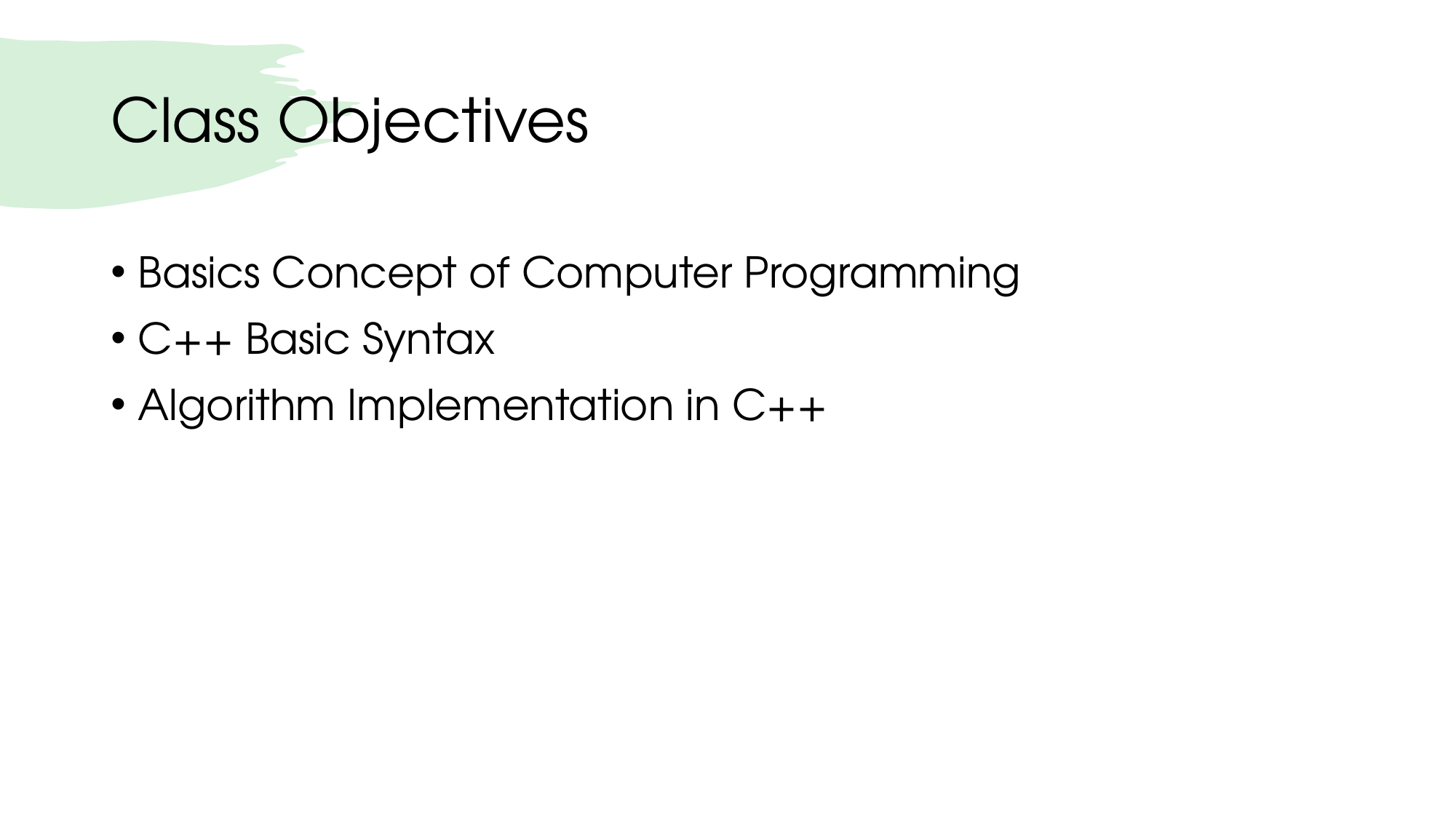

# Class Objectives
Basics Concept of Computer Programming
C++ Basic Syntax
Algorithm Implementation in C++